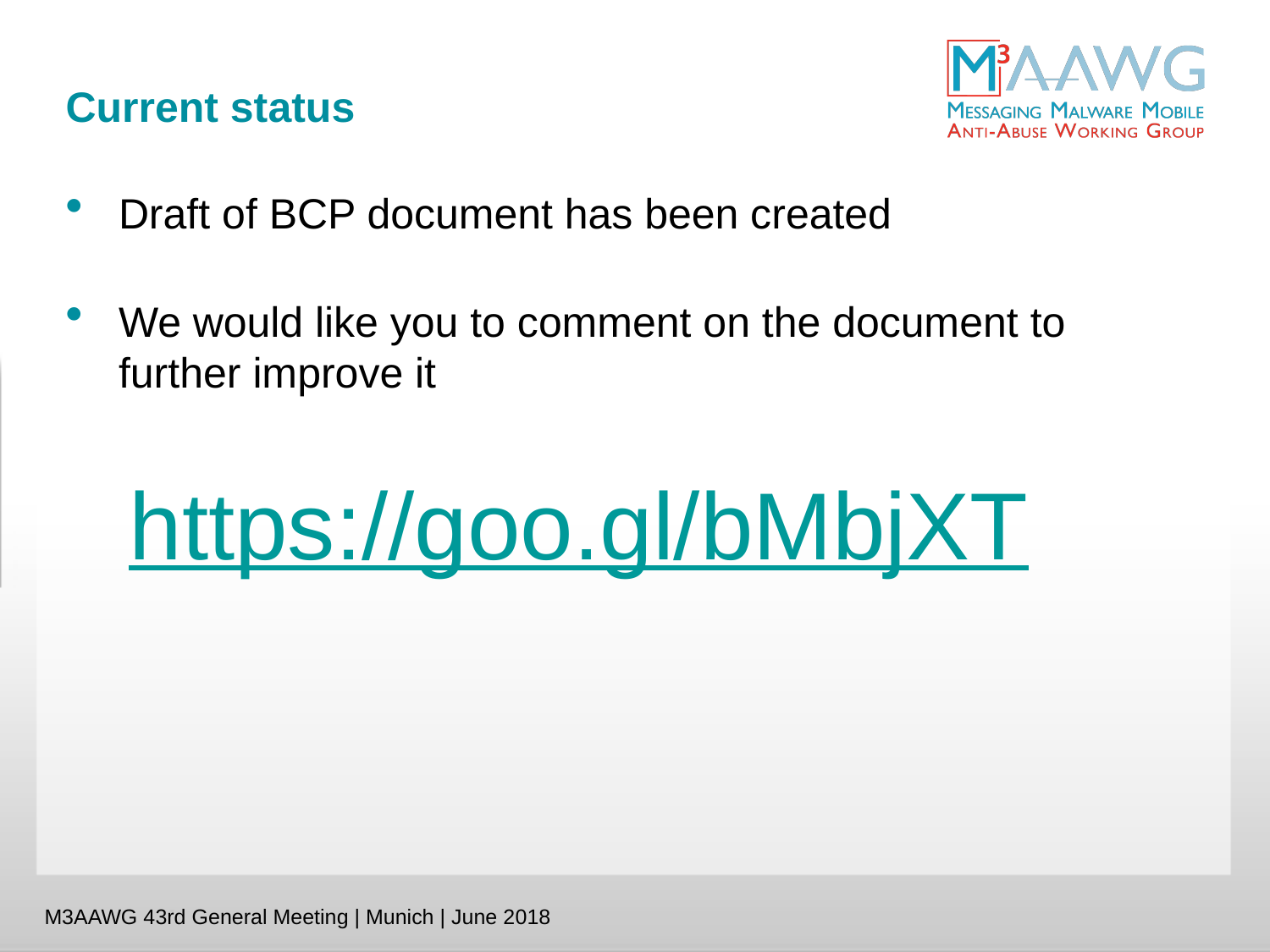

# Current status
Draft of BCP document has been created

We would like you to comment on the document to further improve it

https://goo.gl/bMbjXT

M3AAWG 43rd General Meeting | Munich | June 2018